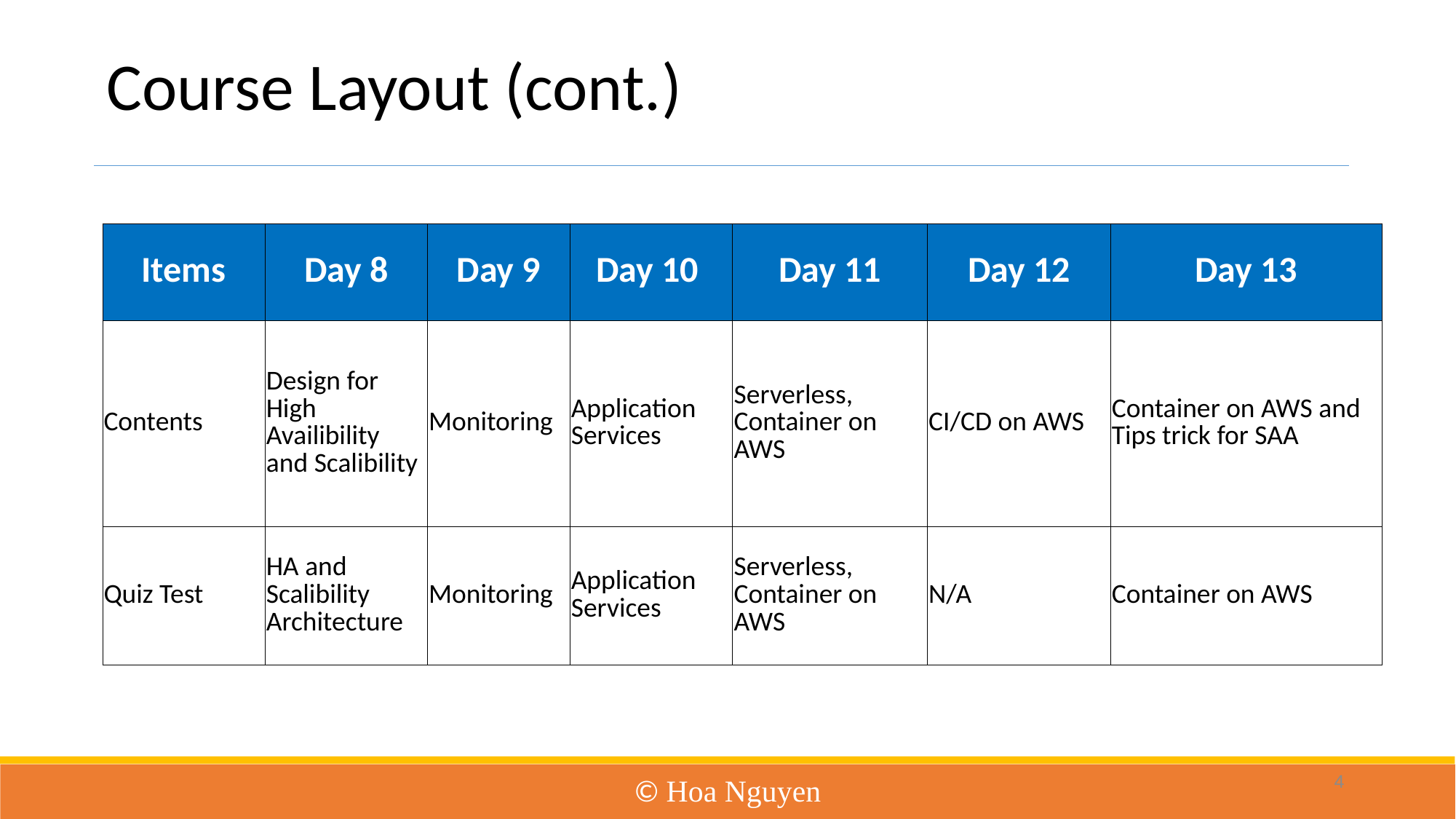

# Course Layout (cont.)
| Items | Day 8 | Day 9 | Day 10 | Day 11 | Day 12 | Day 13 |
| --- | --- | --- | --- | --- | --- | --- |
| Contents | Design for High Availibility and Scalibility | Monitoring | Application Services | Serverless, Container on AWS | CI/CD on AWS | Container on AWS and Tips trick for SAA |
| Quiz Test | HA and Scalibility Architecture | Monitoring | Application Services | Serverless, Container on AWS | N/A | Container on AWS |
4
© Hoa Nguyen